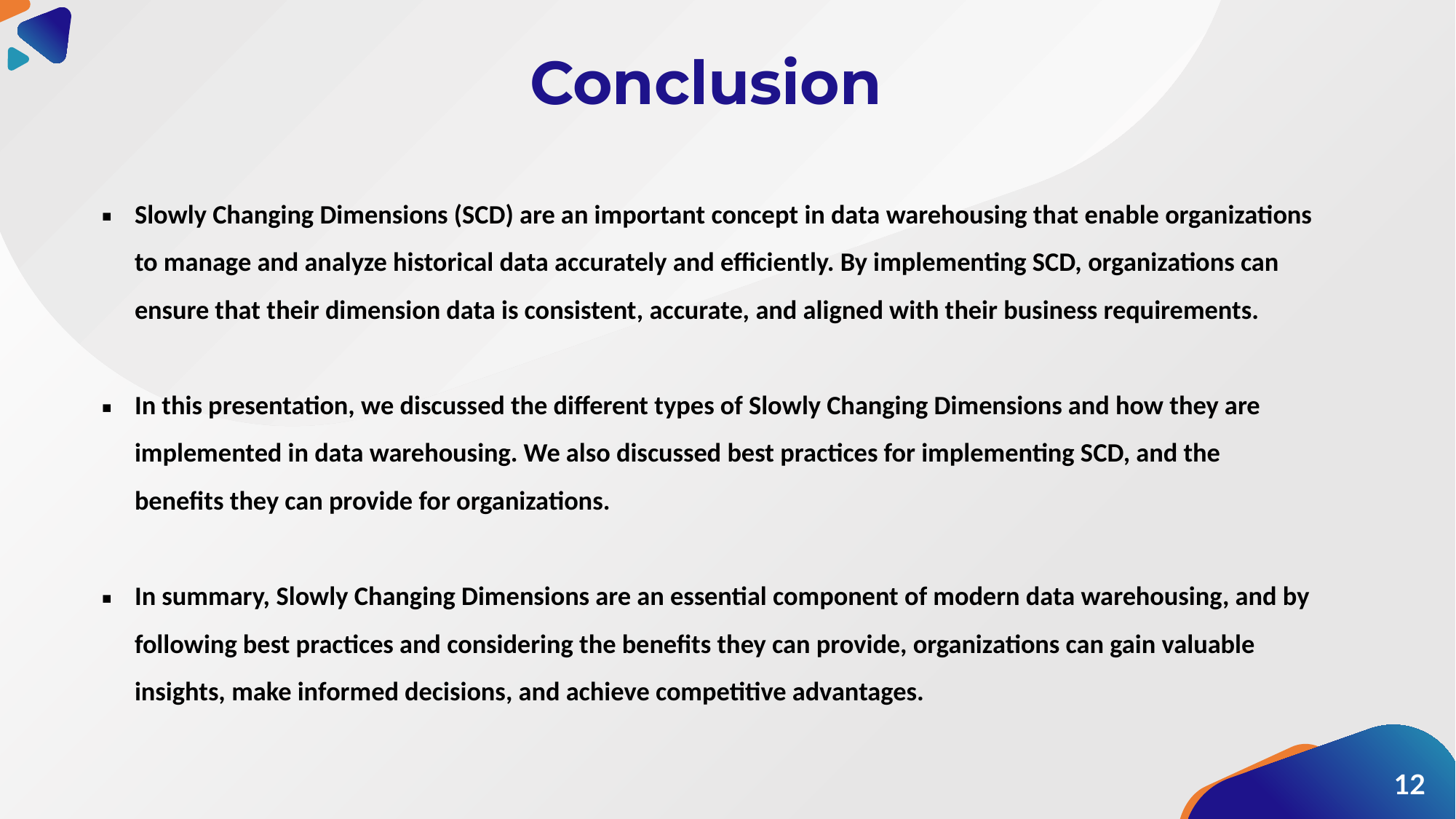

Conclusion
Slowly Changing Dimensions (SCD) are an important concept in data warehousing that enable organizations to manage and analyze historical data accurately and efficiently. By implementing SCD, organizations can ensure that their dimension data is consistent, accurate, and aligned with their business requirements.

In this presentation, we discussed the different types of Slowly Changing Dimensions and how they are implemented in data warehousing. We also discussed best practices for implementing SCD, and the benefits they can provide for organizations.

In summary, Slowly Changing Dimensions are an essential component of modern data warehousing, and by following best practices and considering the benefits they can provide, organizations can gain valuable insights, make informed decisions, and achieve competitive advantages.